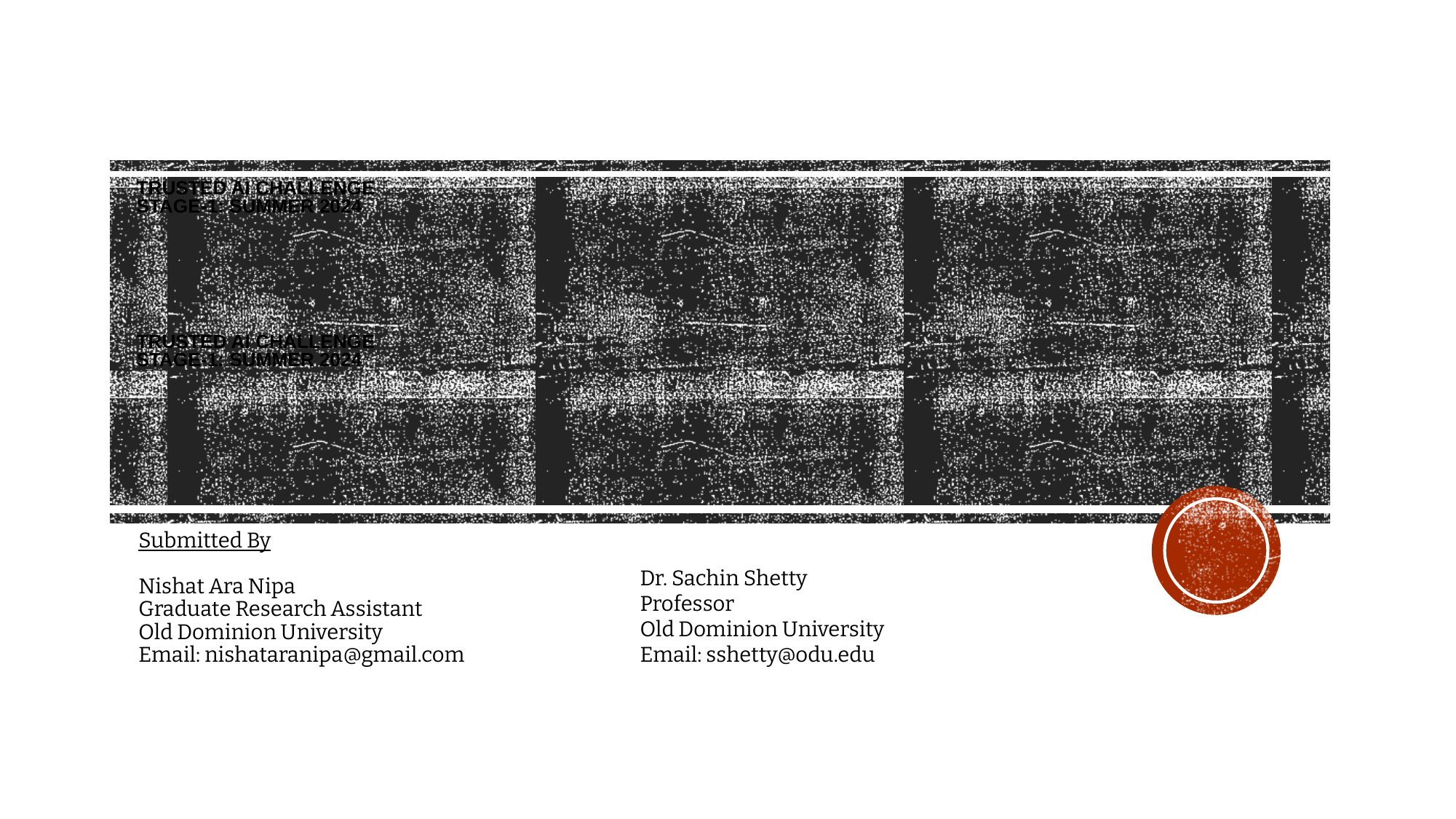

# Trusted AI Challenge  Stage-1: Summer 2024 Trusted AI Challenge  Stage-1: Summer 2024
Submitted By
Nishat Ara Nipa
Graduate Research Assistant
Old Dominion University 
Email: nishataranipa@gmail.com
Dr. Sachin Shetty
Professor 
Old Dominion University 
Email: sshetty@odu.edu